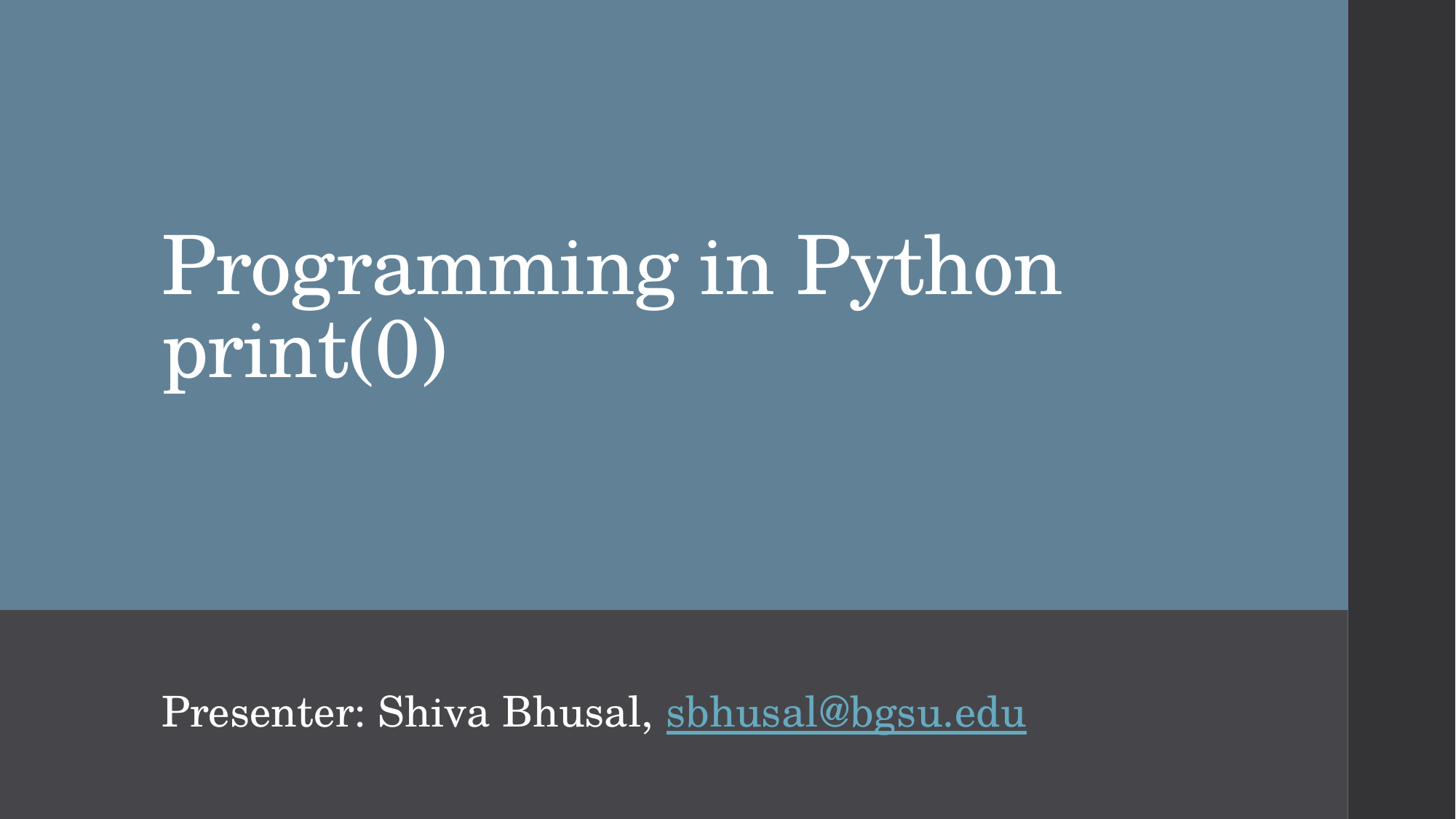

# Programming in Python print(0)

Presenter: Shiva Bhusal, sbhusal@bgsu.edu